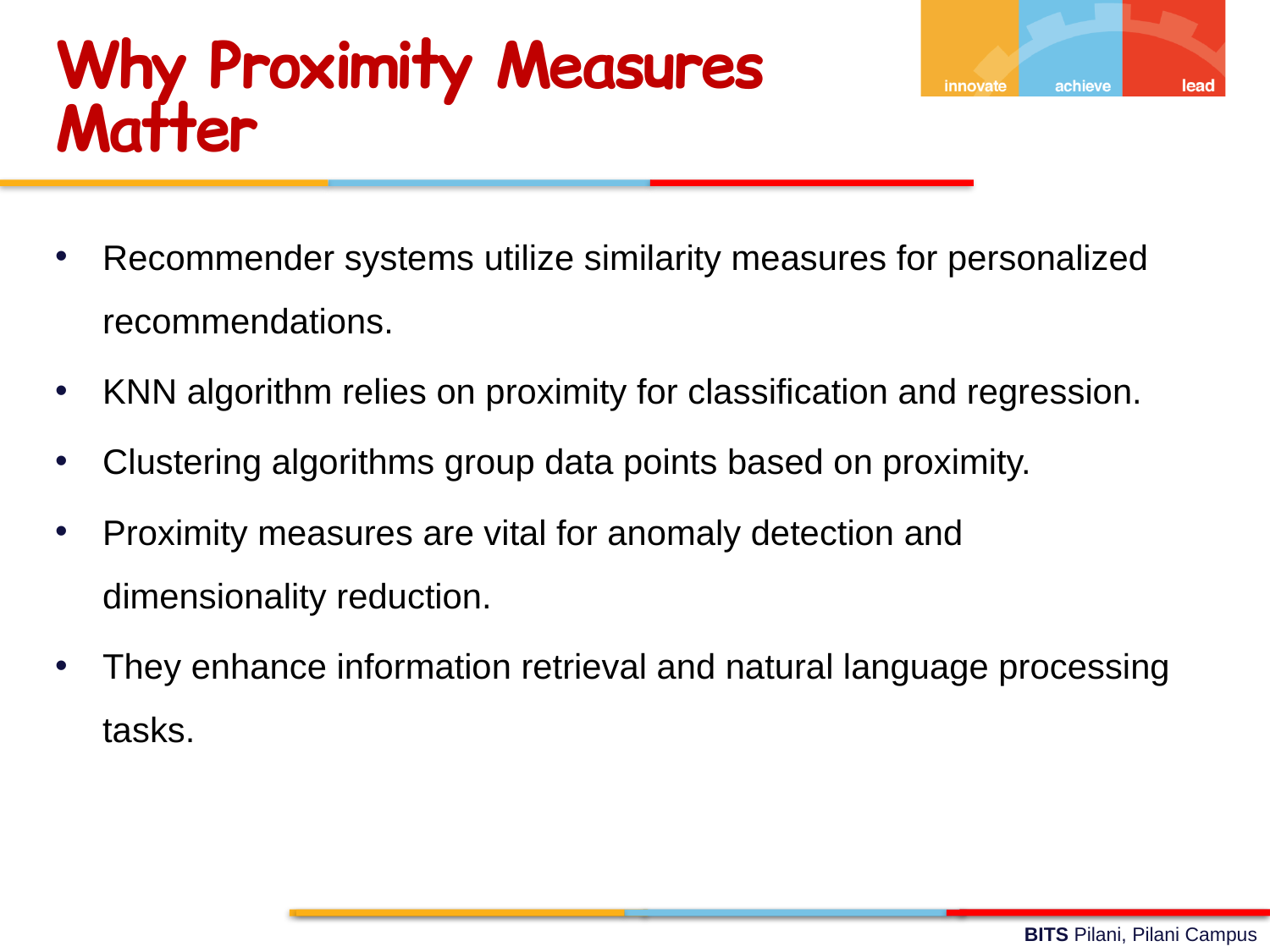

Why Proximity Measures Matter
Recommender systems utilize similarity measures for personalized recommendations.
KNN algorithm relies on proximity for classification and regression.
Clustering algorithms group data points based on proximity.
Proximity measures are vital for anomaly detection and dimensionality reduction.
They enhance information retrieval and natural language processing tasks.